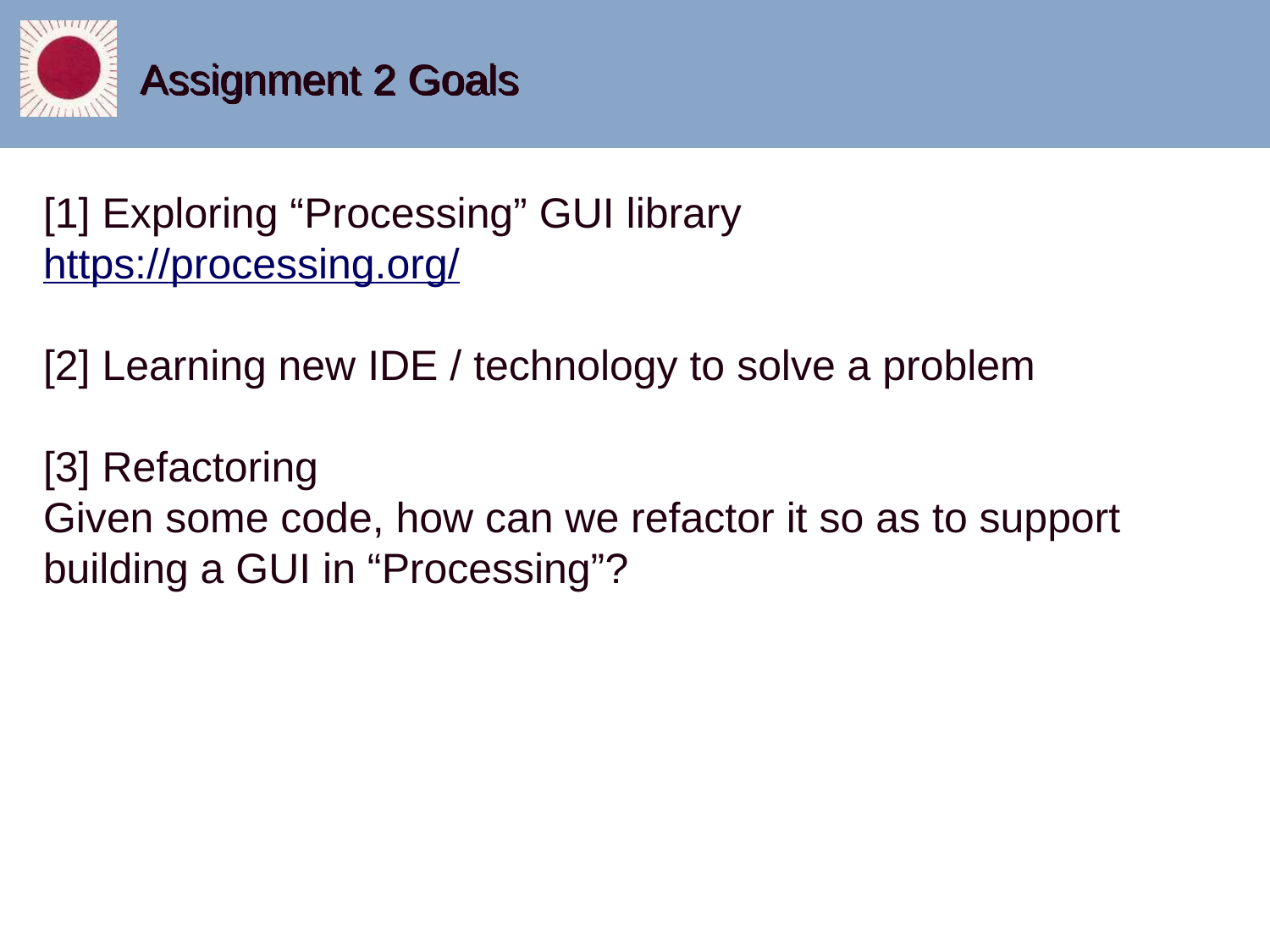

# Assignment 2 Goals
[1] Exploring “Processing” GUI library
https://processing.org/

[2] Learning new IDE / technology to solve a problem

[3] Refactoring
Given some code, how can we refactor it so as to support building a GUI in “Processing”?